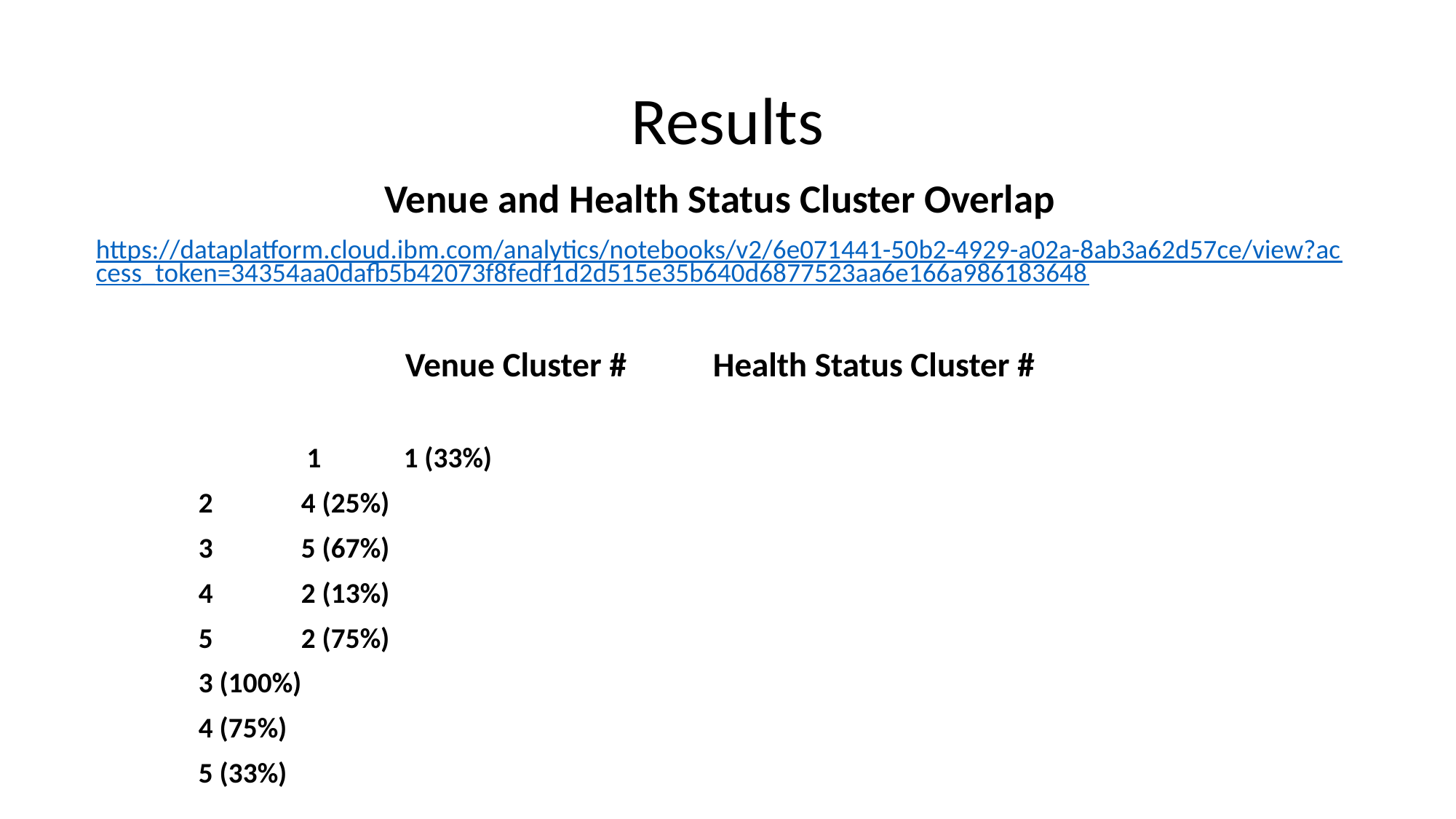

# Results
Venue and Health Status Cluster Overlap
https://dataplatform.cloud.ibm.com/analytics/notebooks/v2/6e071441-50b2-4929-a02a-8ab3a62d57ce/view?access_token=34354aa0dafb5b42073f8fedf1d2d515e35b640d6877523aa6e166a986183648

Venue Cluster # 		Health Status Cluster #

		                 1				1 (33%)
			2				4 (25%)
			3				5 (67%)
			4				2 (13%)
			5				2 (75%)
							3 (100%)
							4 (75%)
							5 (33%)